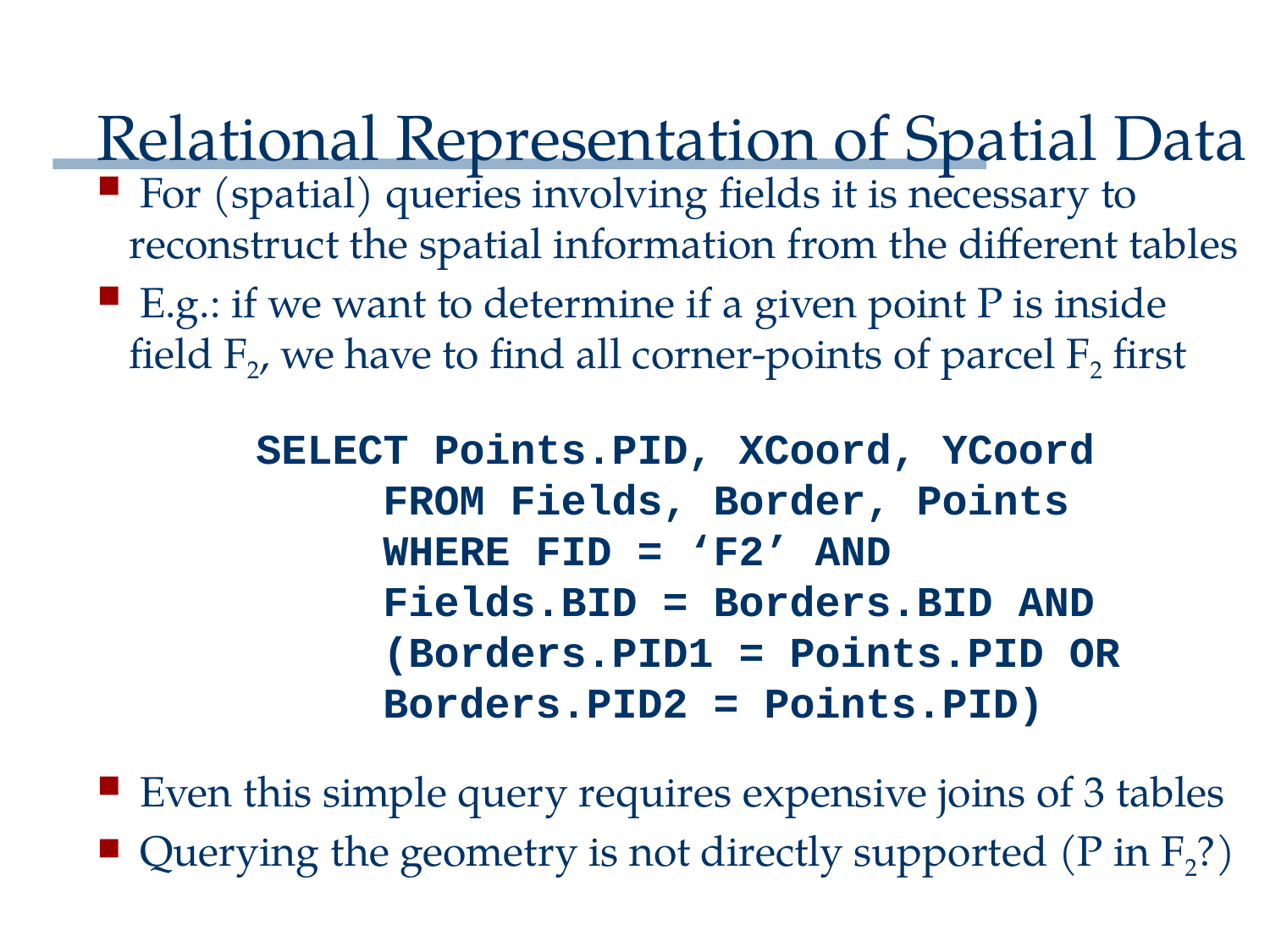

# Relational Representation of Spatial Data
 For (spatial) queries involving fields it is necessary to reconstruct the spatial information from the different tables
 E.g.: if we want to determine if a given point P is inside field F2, we have to find all corner-points of parcel F2 first

		SELECT Points.PID, XCoord, YCoord
		FROM Fields, Border, Points
		WHERE FID = ‘F2’ AND
		Fields.BID = Borders.BID AND
		(Borders.PID1 = Points.PID OR
		Borders.PID2 = Points.PID)

 Even this simple query requires expensive joins of 3 tables
 Querying the geometry is not directly supported (P in F2?)